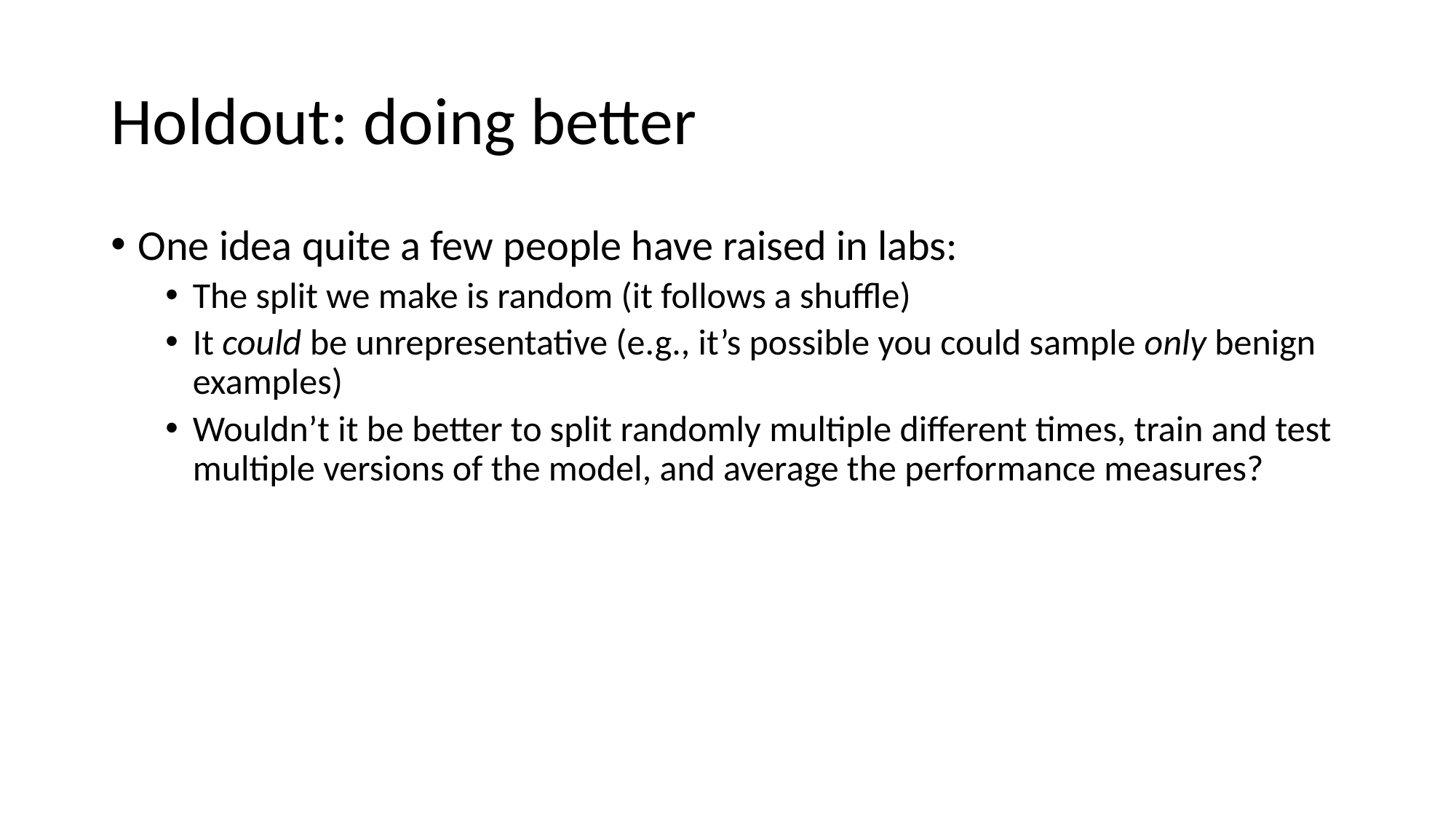

# Holdout: doing better
One idea quite a few people have raised in labs:
The split we make is random (it follows a shuffle)
It could be unrepresentative (e.g., it’s possible you could sample only benign examples)
Wouldn’t it be better to split randomly multiple different times, train and test multiple versions of the model, and average the performance measures?